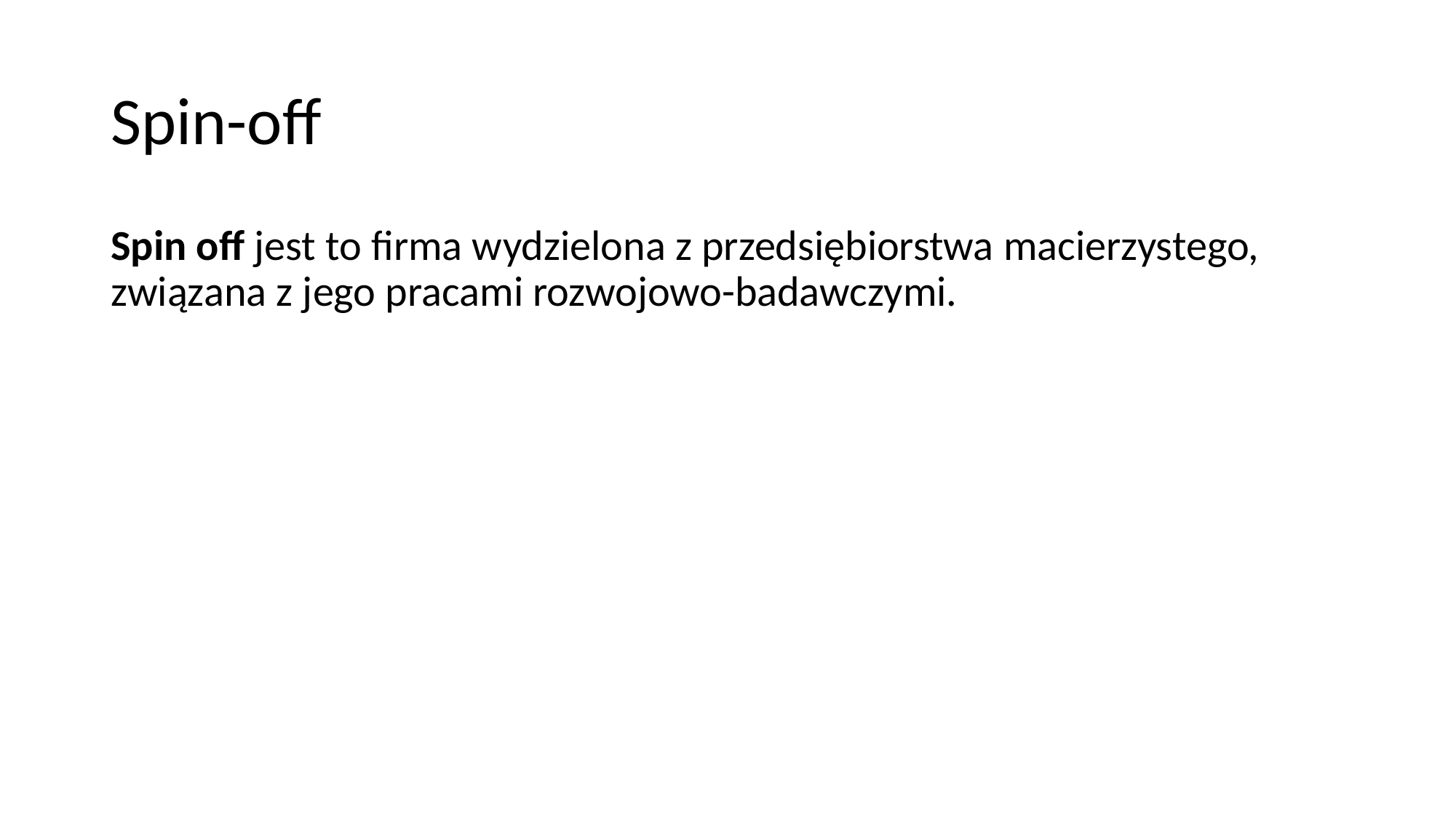

# Spin-off
Spin off jest to firma wydzielona z przedsiębiorstwa macierzystego, związana z jego pracami rozwojowo-badawczymi.